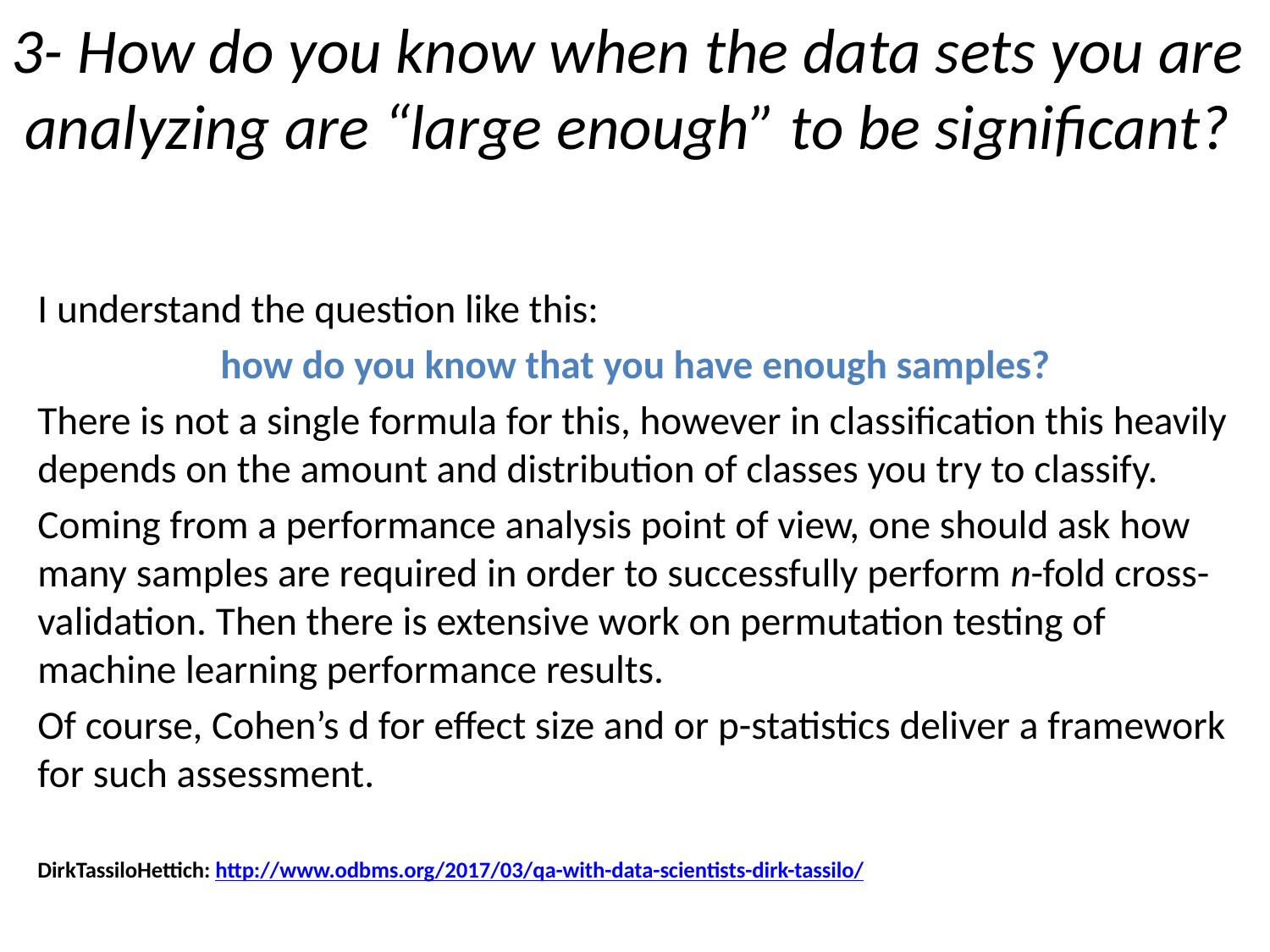

# 3- How do you know when the data sets you are analyzing are “large enough” to be significant?
I understand the question like this:
how do you know that you have enough samples?
There is not a single formula for this, however in classification this heavily depends on the amount and distribution of classes you try to classify.
Coming from a performance analysis point of view, one should ask how many samples are required in order to successfully perform n-fold cross-validation. Then there is extensive work on permutation testing of machine learning performance results.
Of course, Cohen’s d for effect size and or p-statistics deliver a framework for such assessment.

DirkTassiloHettich: http://www.odbms.org/2017/03/qa-with-data-scientists-dirk-tassilo/